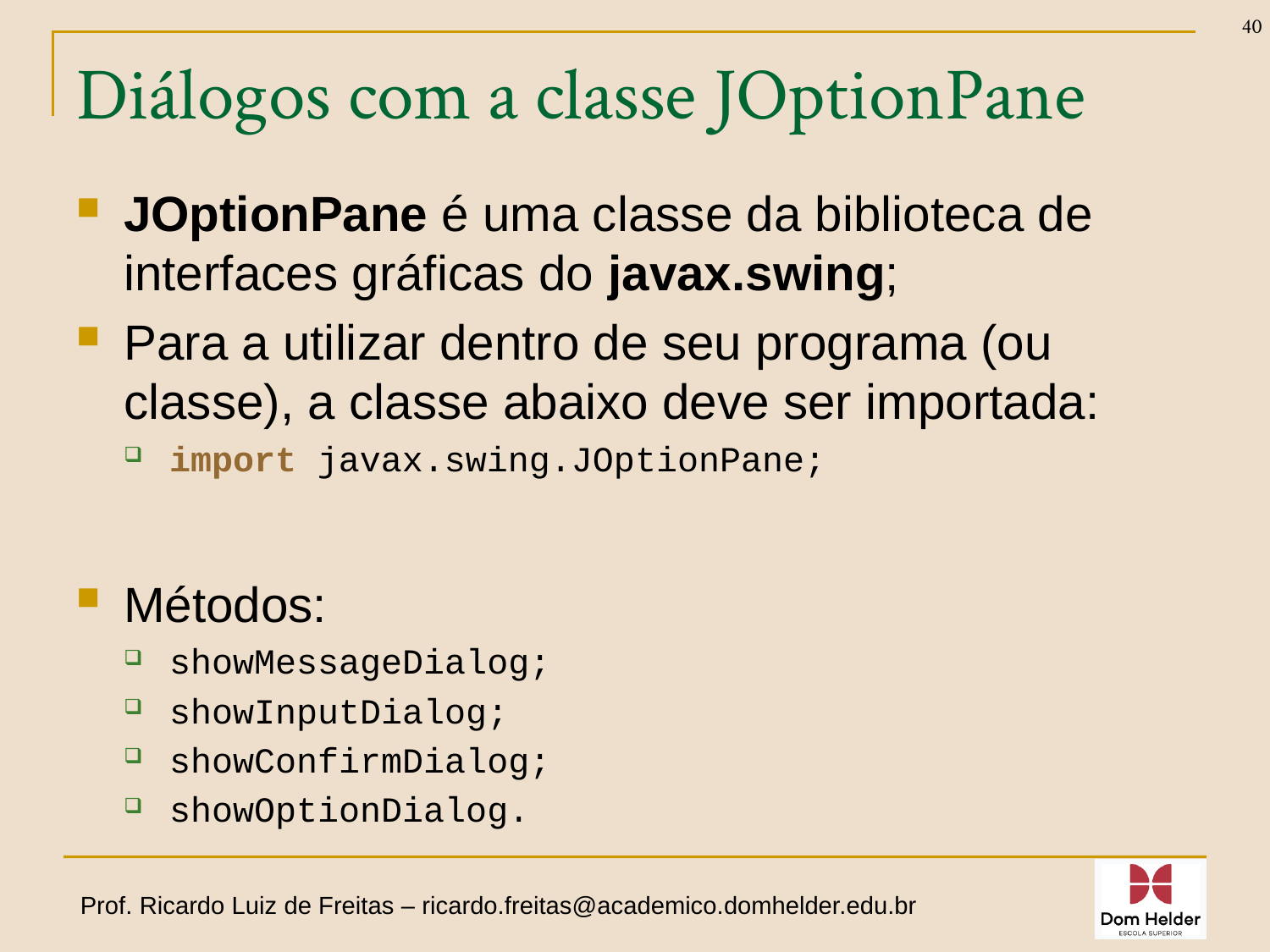

40
# Diálogos com a classe JOptionPane
JOptionPane é uma classe da biblioteca de interfaces gráficas do javax.swing;
Para a utilizar dentro de seu programa (ou classe), a classe abaixo deve ser importada:
import javax.swing.JOptionPane;

Métodos:
showMessageDialog;
showInputDialog;
showConfirmDialog;
showOptionDialog.